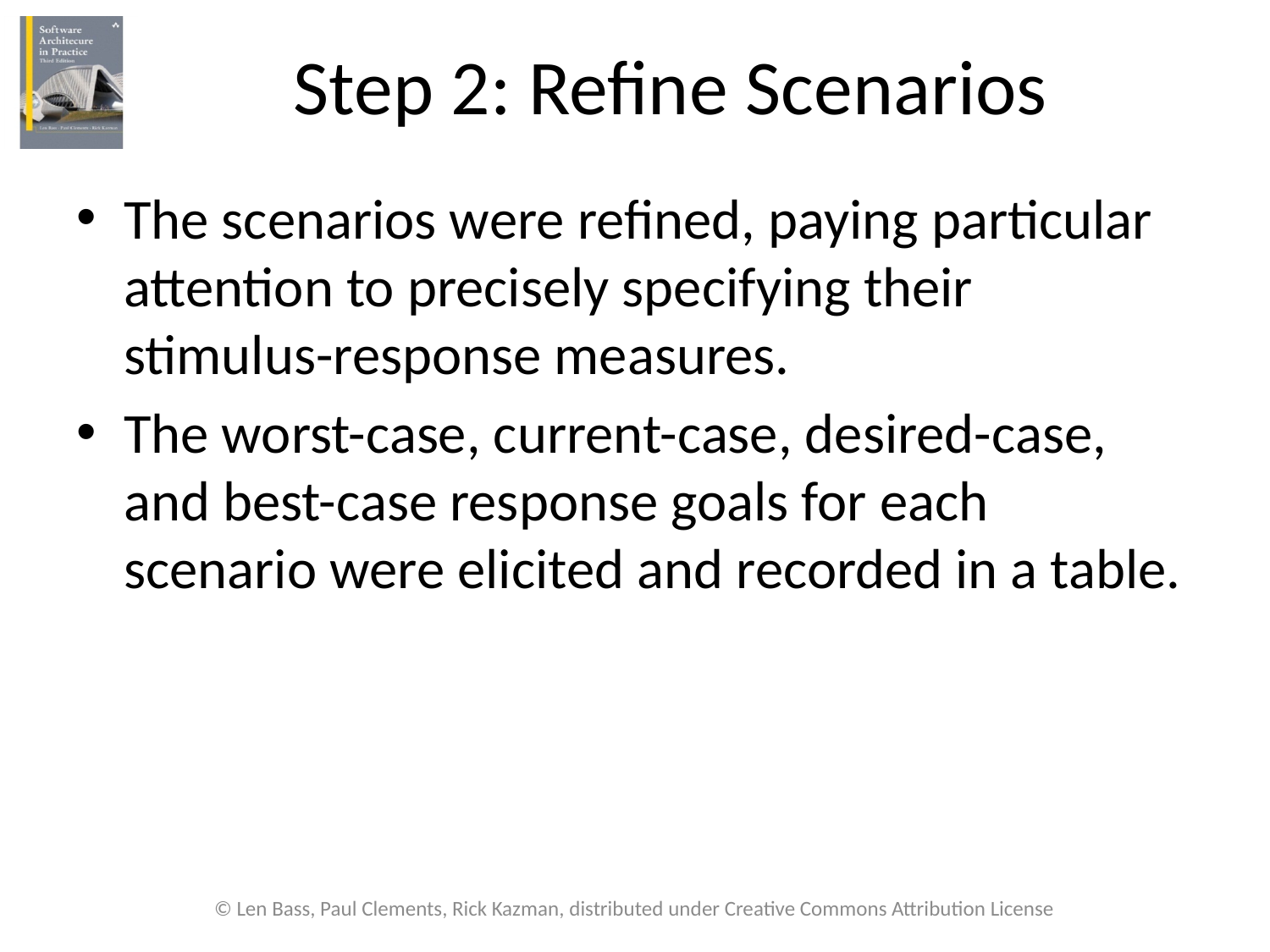

# Step 2: Refine Scenarios
The scenarios were refined, paying particular attention to precisely specifying their stimulus-response measures.
The worst-case, current-case, desired-case, and best-case response goals for each scenario were elicited and recorded in a table.

© Len Bass, Paul Clements, Rick Kazman, distributed under Creative Commons Attribution License